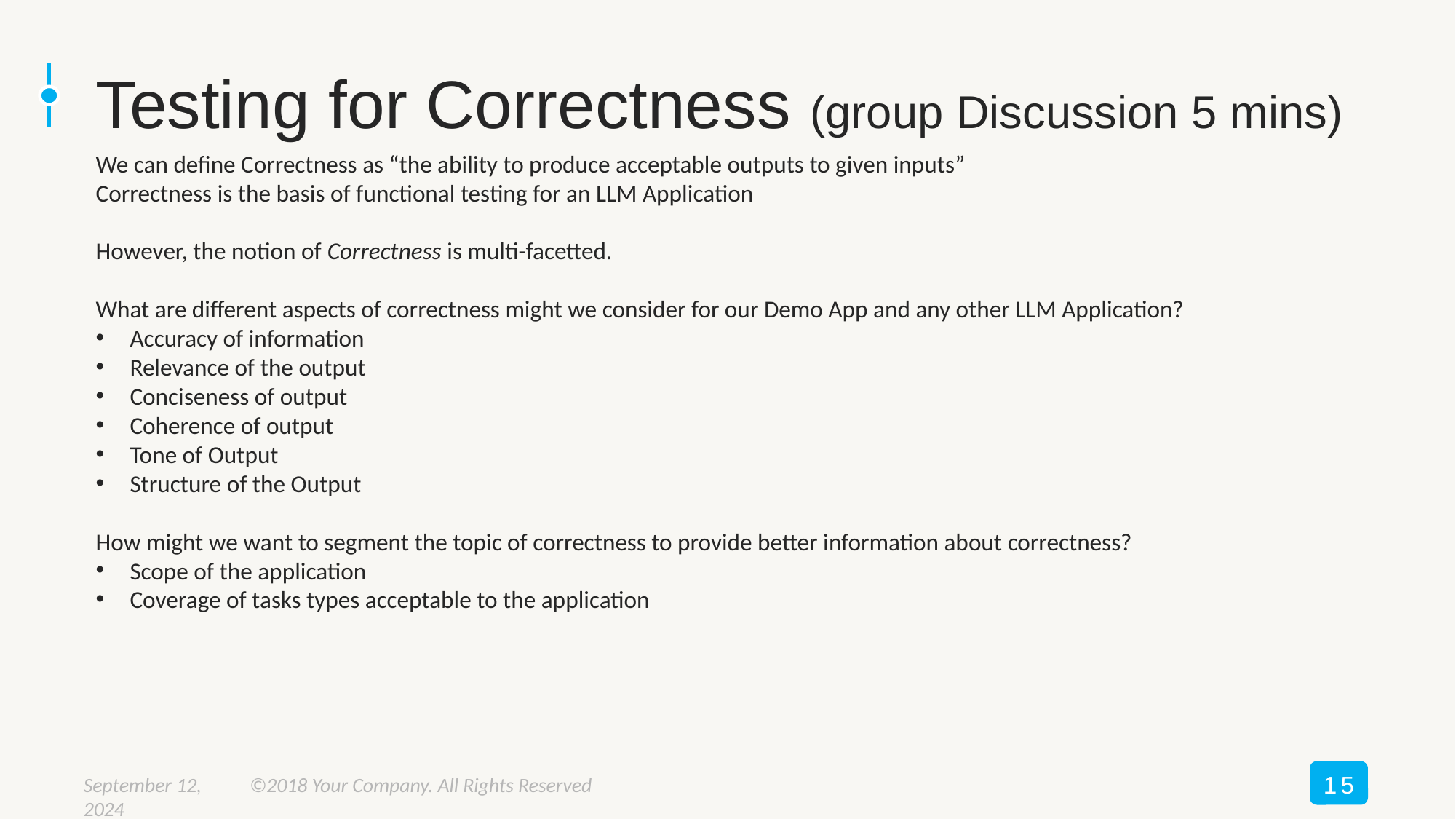

# Testing for Correctness (group Discussion 5 mins)
We can define Correctness as “the ability to produce acceptable outputs to given inputs”
Correctness is the basis of functional testing for an LLM Application

However, the notion of Correctness is multi-facetted.

What are different aspects of correctness might we consider for our Demo App and any other LLM Application?
Accuracy of information
Relevance of the output
Conciseness of output
Coherence of output
Tone of Output
Structure of the Output

How might we want to segment the topic of correctness to provide better information about correctness?
Scope of the application
Coverage of tasks types acceptable to the application

15
September 12, 2024
©2018 Your Company. All Rights Reserved